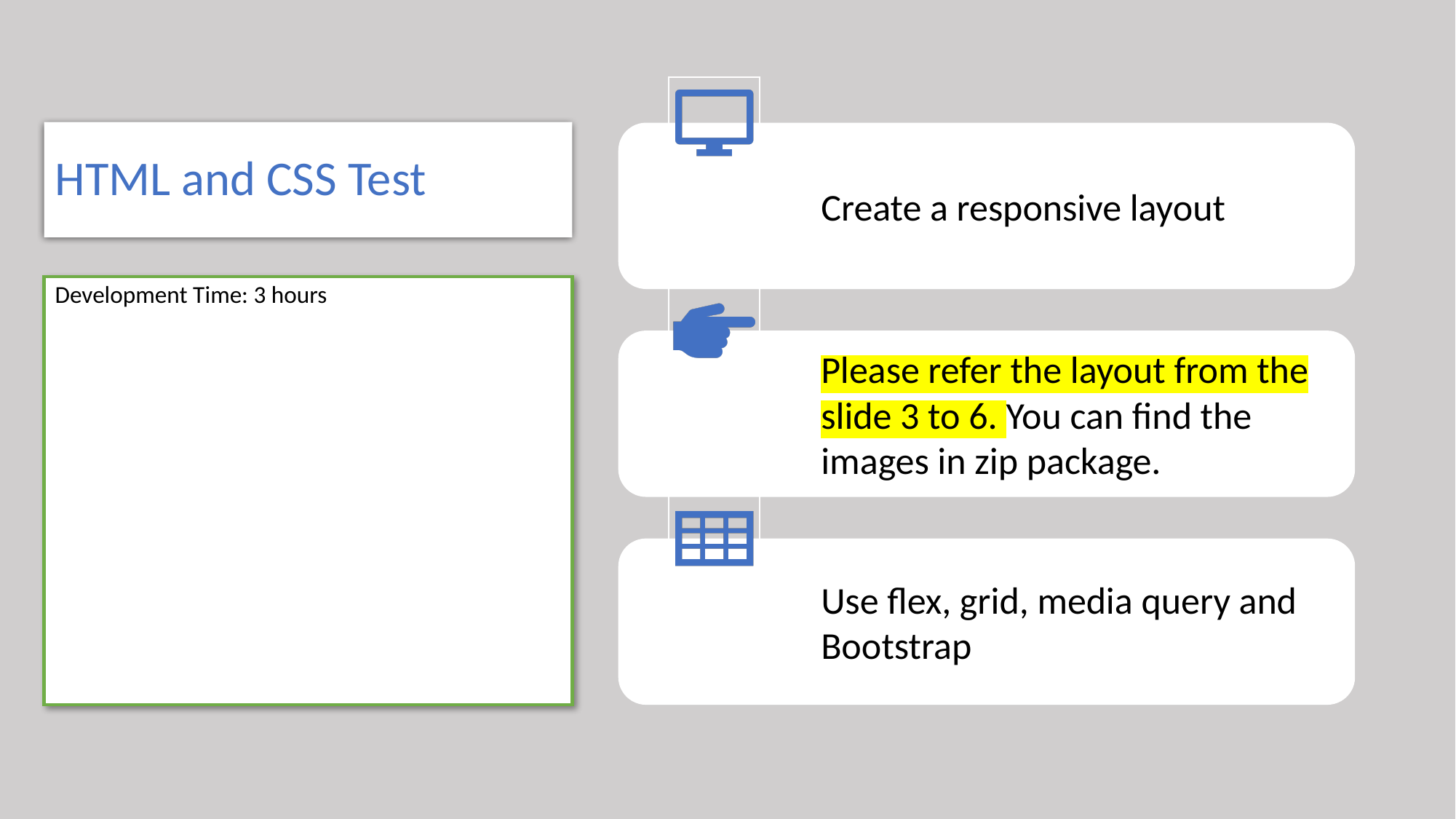

# HTML and CSS Test
Create a responsive layout
Please refer the layout from the slide 3 to 6. You can find the images in zip package.
Use flex, grid, media query and Bootstrap
Development Time: 3 hours